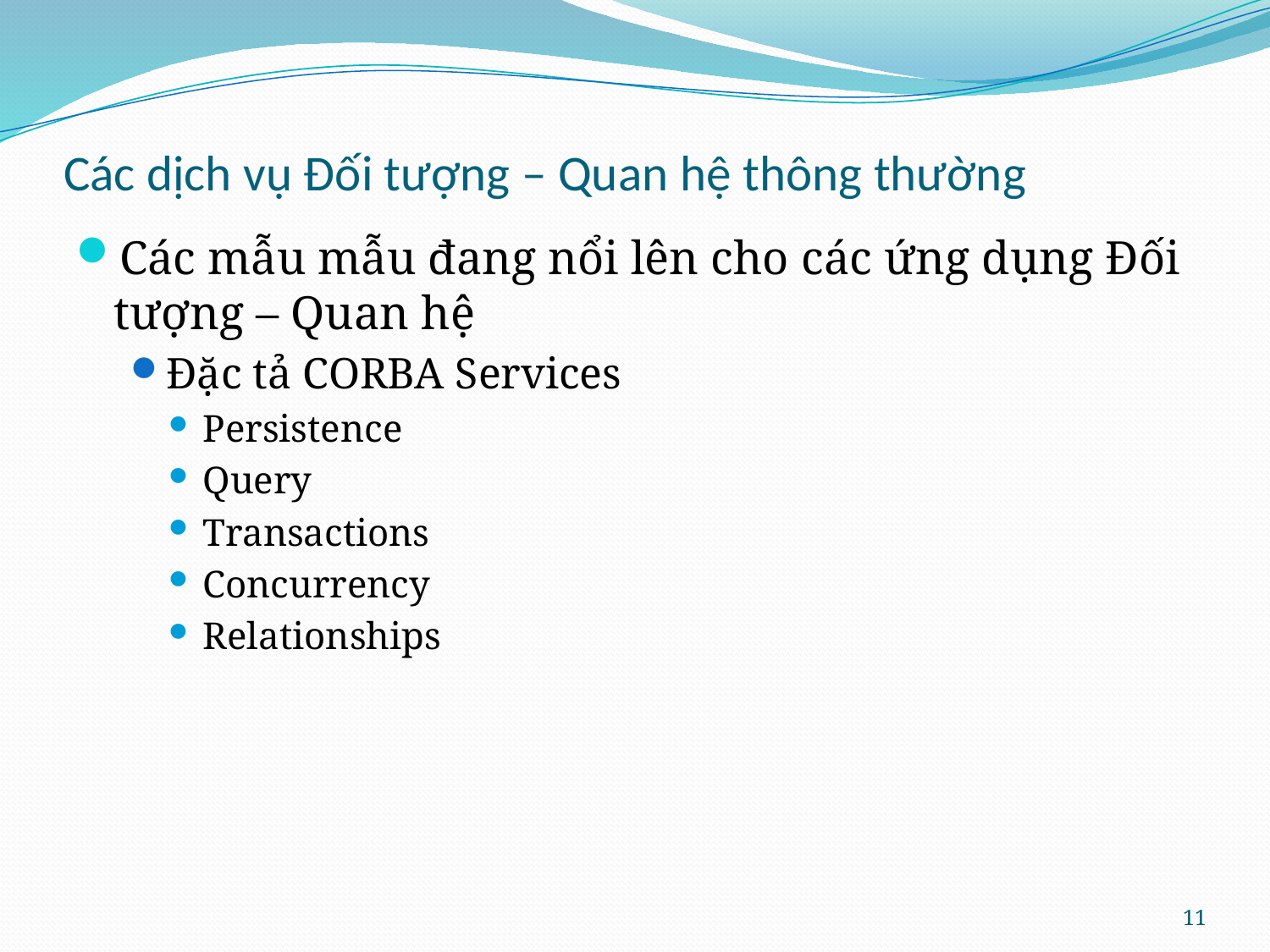

# Các dịch vụ Đối tượng – Quan hệ thông thường
Các mẫu mẫu đang nổi lên cho các ứng dụng Đối tượng – Quan hệ
Đặc tả CORBA Services
Persistence
Query
Transactions
Concurrency
Relationships
11